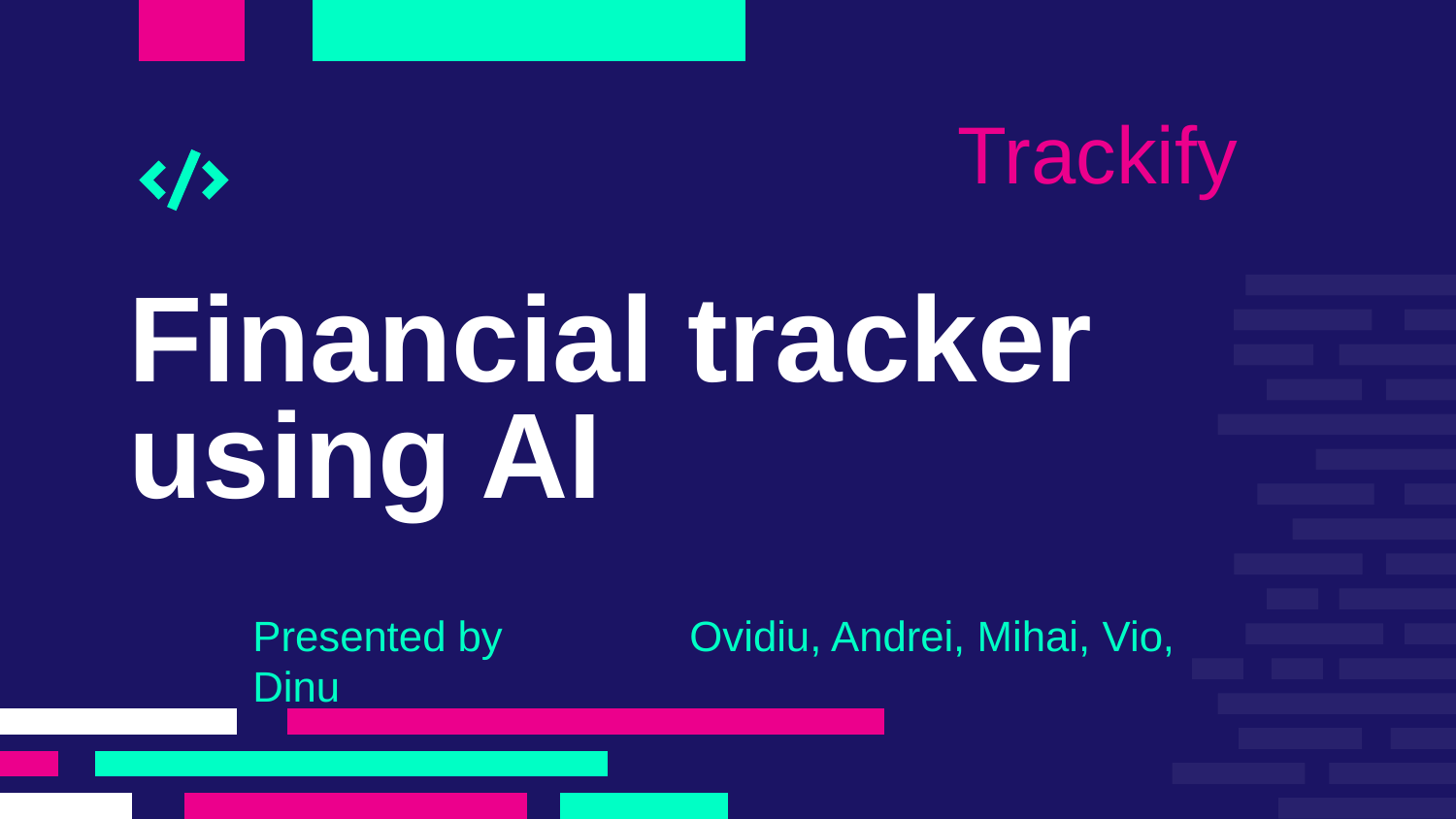

Trackify
# Financial tracker using AI
Presented by 		Ovidiu, Andrei, Mihai, Vio, Dinu